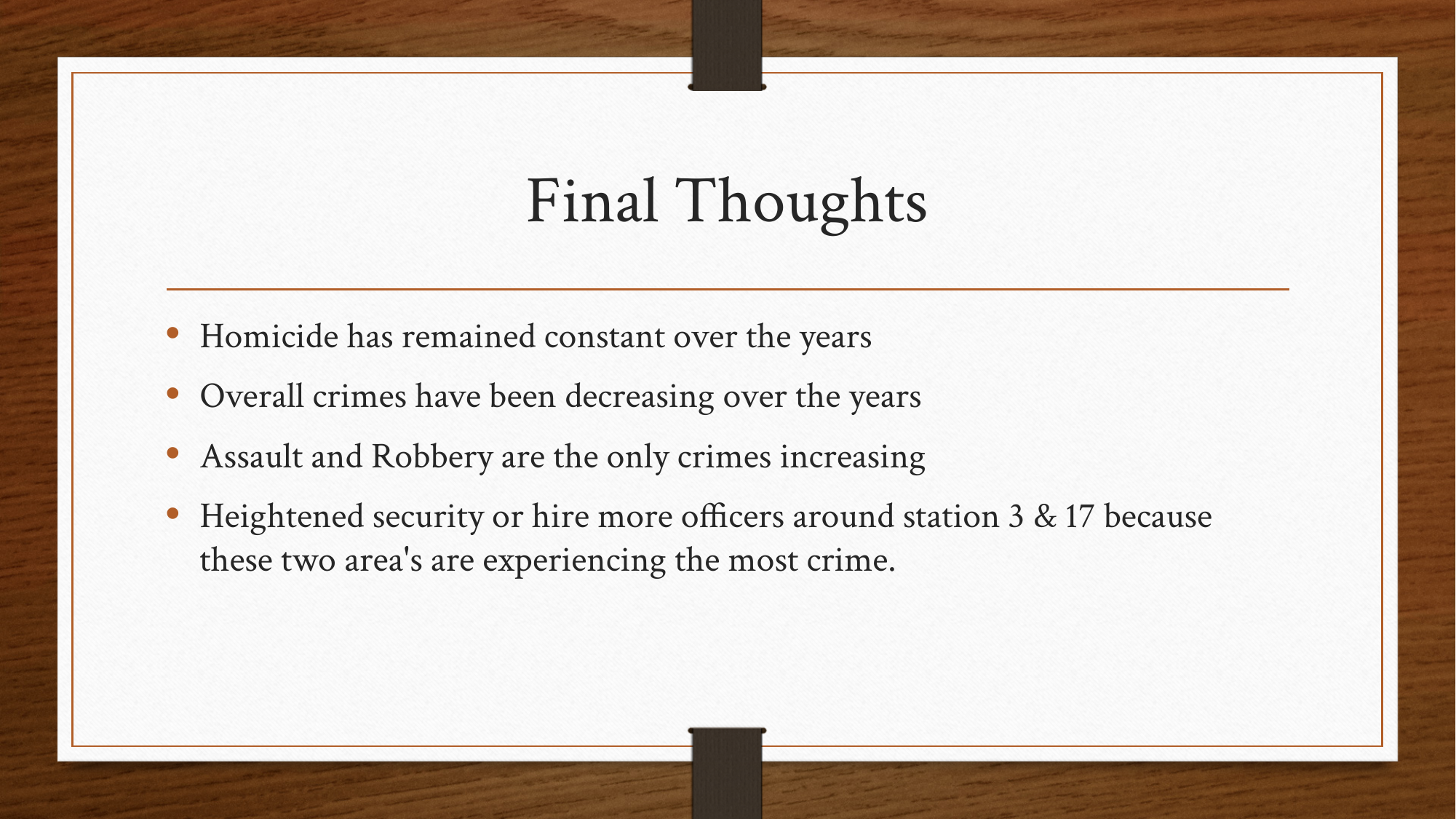

# Final Thoughts
Homicide has remained constant over the years
Overall crimes have been decreasing over the years
Assault and Robbery are the only crimes increasing
Heightened security or hire more officers around station 3 & 17 because these two area's are experiencing the most crime.